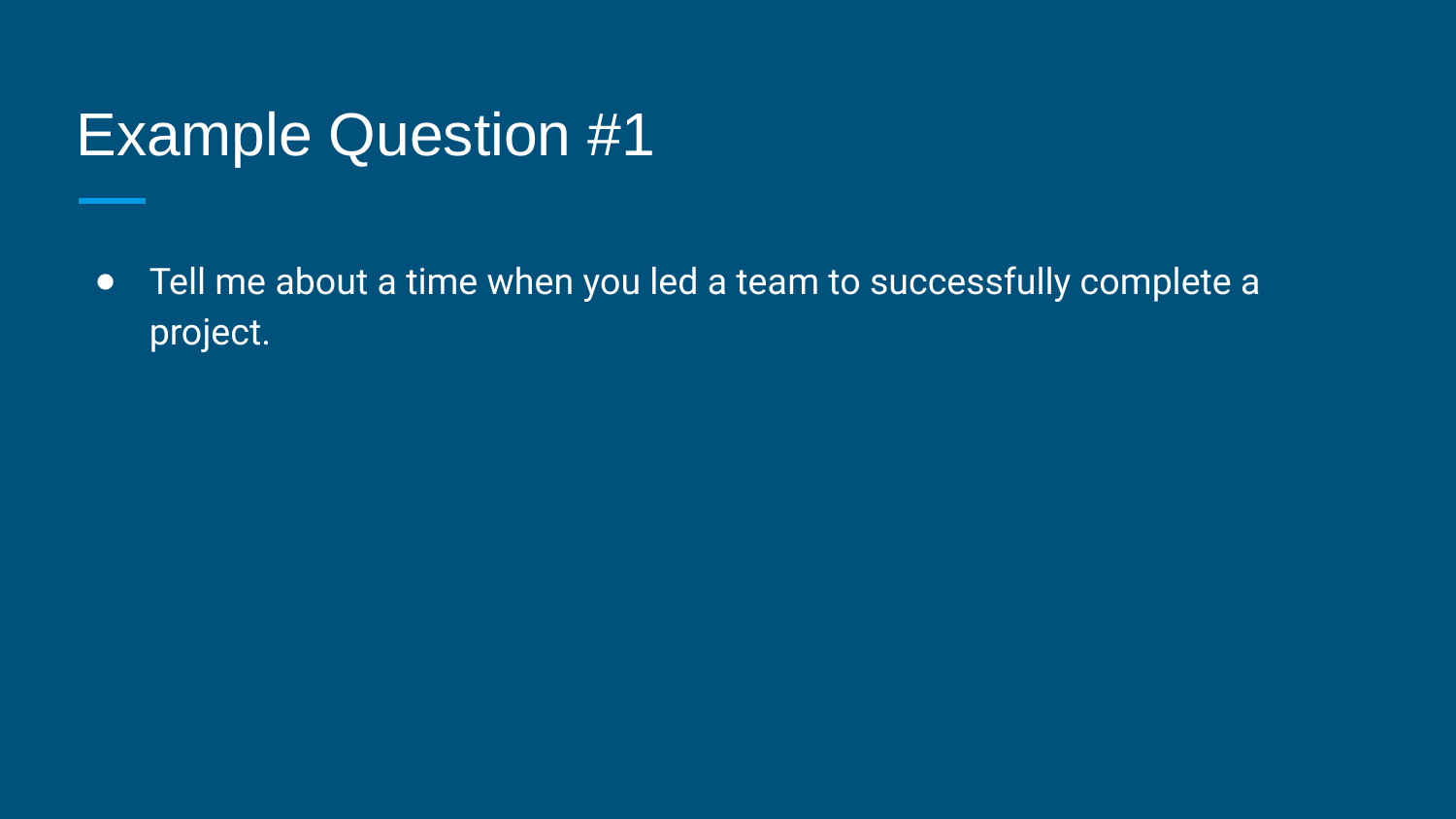

# Example Question #1
Tell me about a time when you led a team to successfully complete a project.